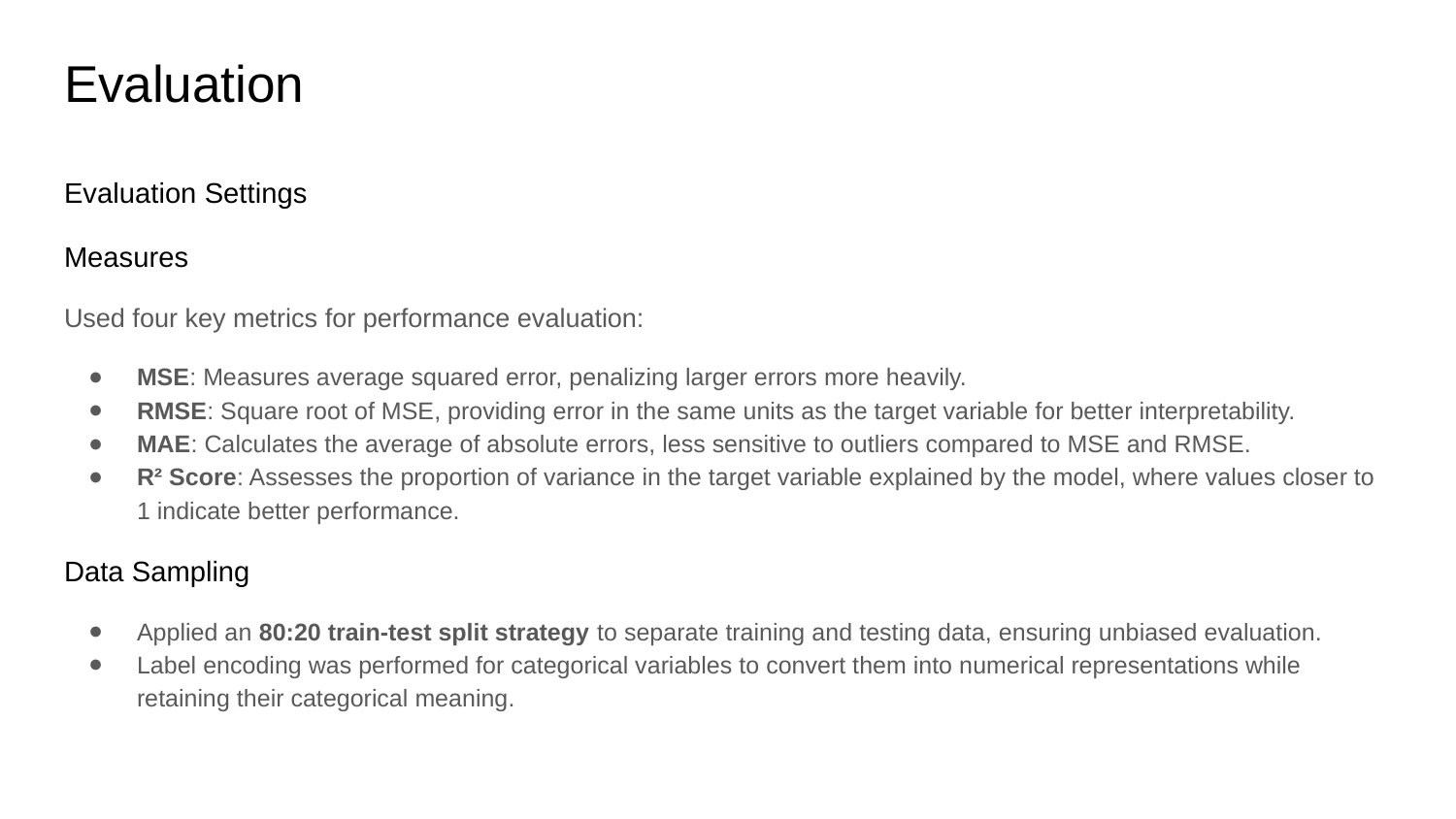

# Evaluation
Evaluation Settings
Measures
Used four key metrics for performance evaluation:
MSE: Measures average squared error, penalizing larger errors more heavily.
RMSE: Square root of MSE, providing error in the same units as the target variable for better interpretability.
MAE: Calculates the average of absolute errors, less sensitive to outliers compared to MSE and RMSE.
R² Score: Assesses the proportion of variance in the target variable explained by the model, where values closer to 1 indicate better performance.
Data Sampling
Applied an 80:20 train-test split strategy to separate training and testing data, ensuring unbiased evaluation.
Label encoding was performed for categorical variables to convert them into numerical representations while retaining their categorical meaning.